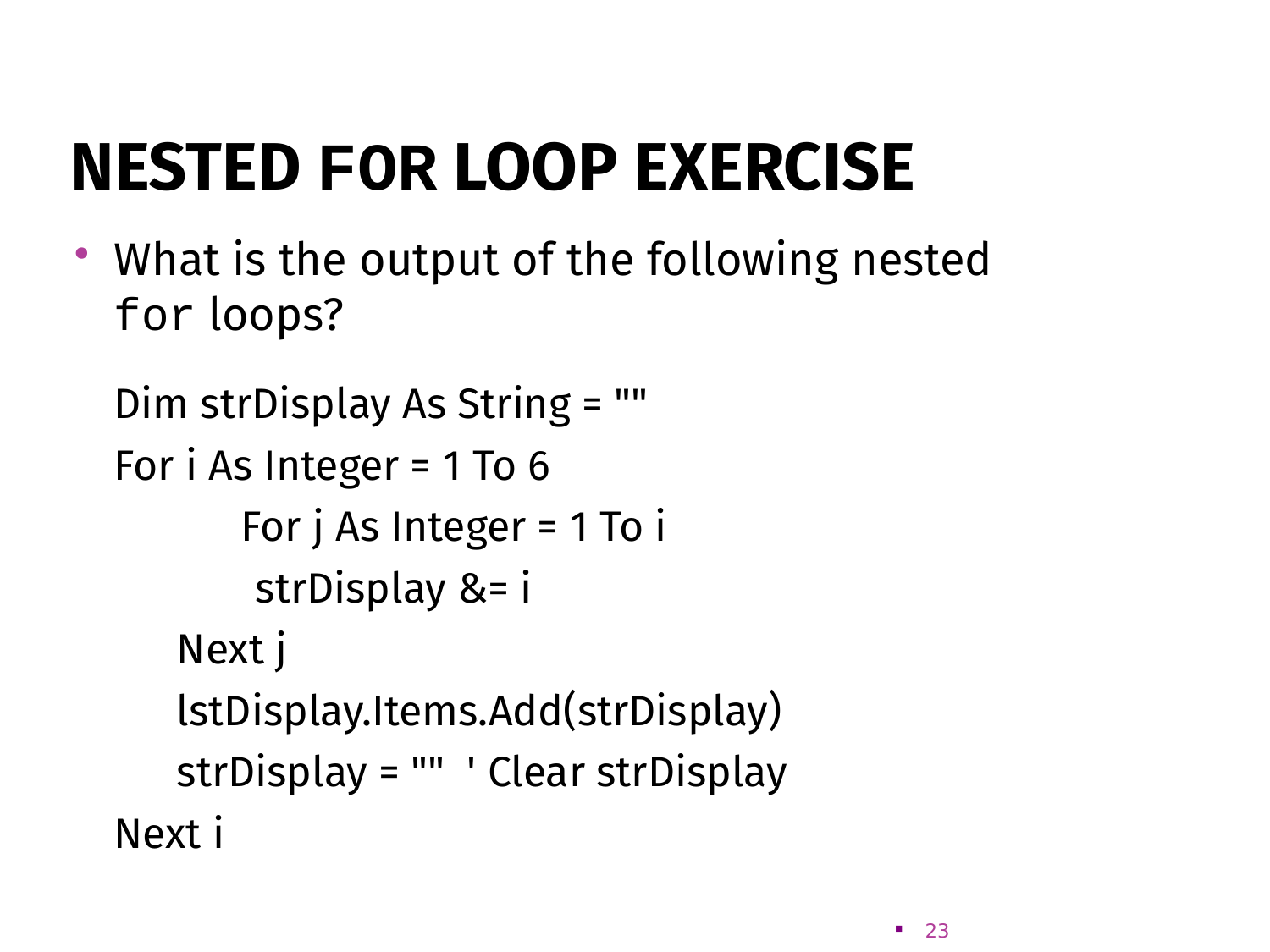

# Nested for loop exercise
What is the output of the following nested for loops?

	Dim strDisplay As String = ""
 	For i As Integer = 1 To 6
 		For j As Integer = 1 To i
                strDisplay &= i
         Next j
         lstDisplay.Items.Add(strDisplay)
         strDisplay = ""  ' Clear strDisplay
	Next i

23